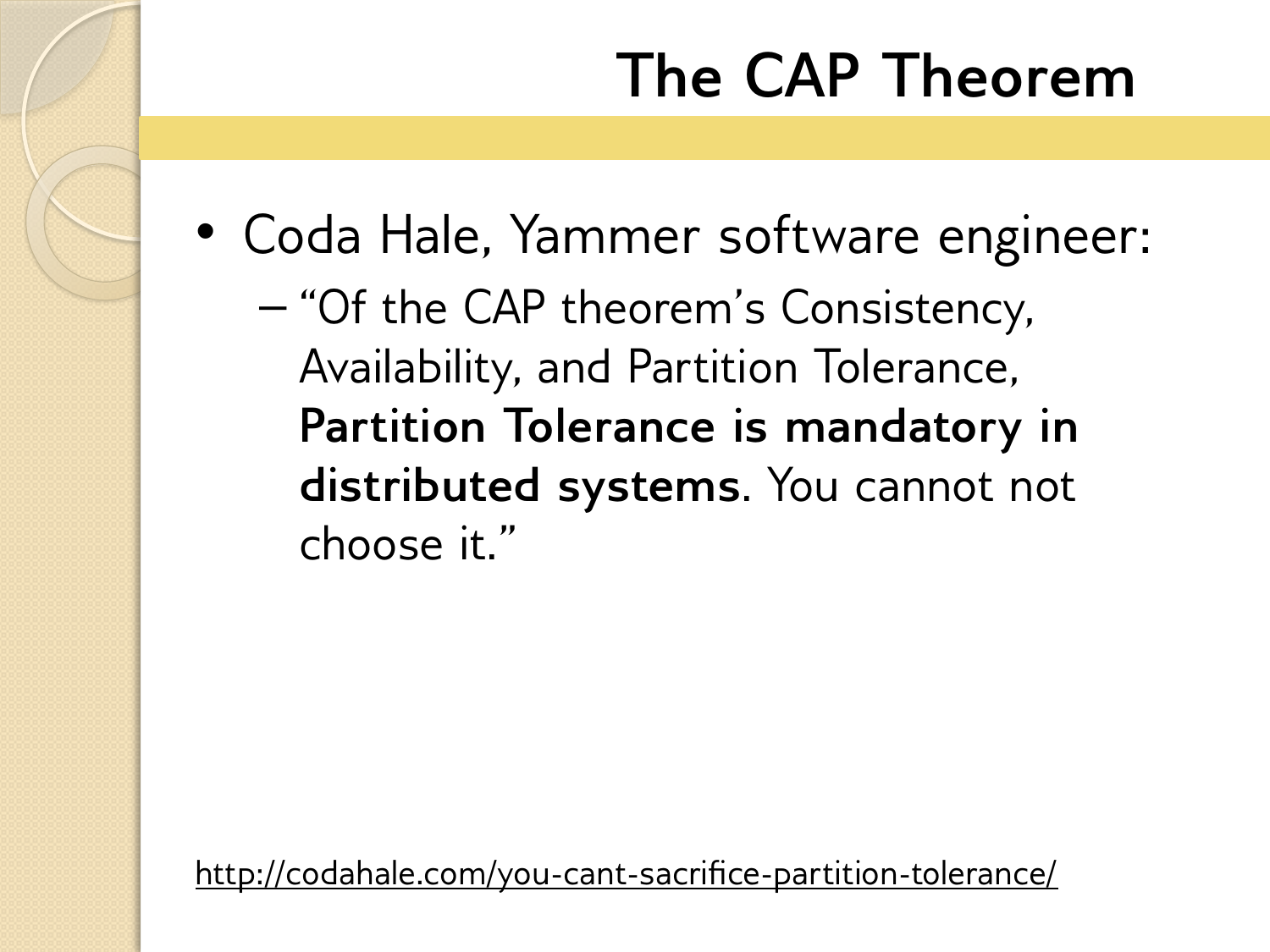

The CAP Theorem

Coda Hale, Yammer software engineer:
“Of the CAP theorem’s Consistency, Availability, and Partition Tolerance, Partition Tolerance is mandatory in distributed systems. You cannot not choose it.”
http://codahale.com/you-cant-sacrifice-partition-tolerance/